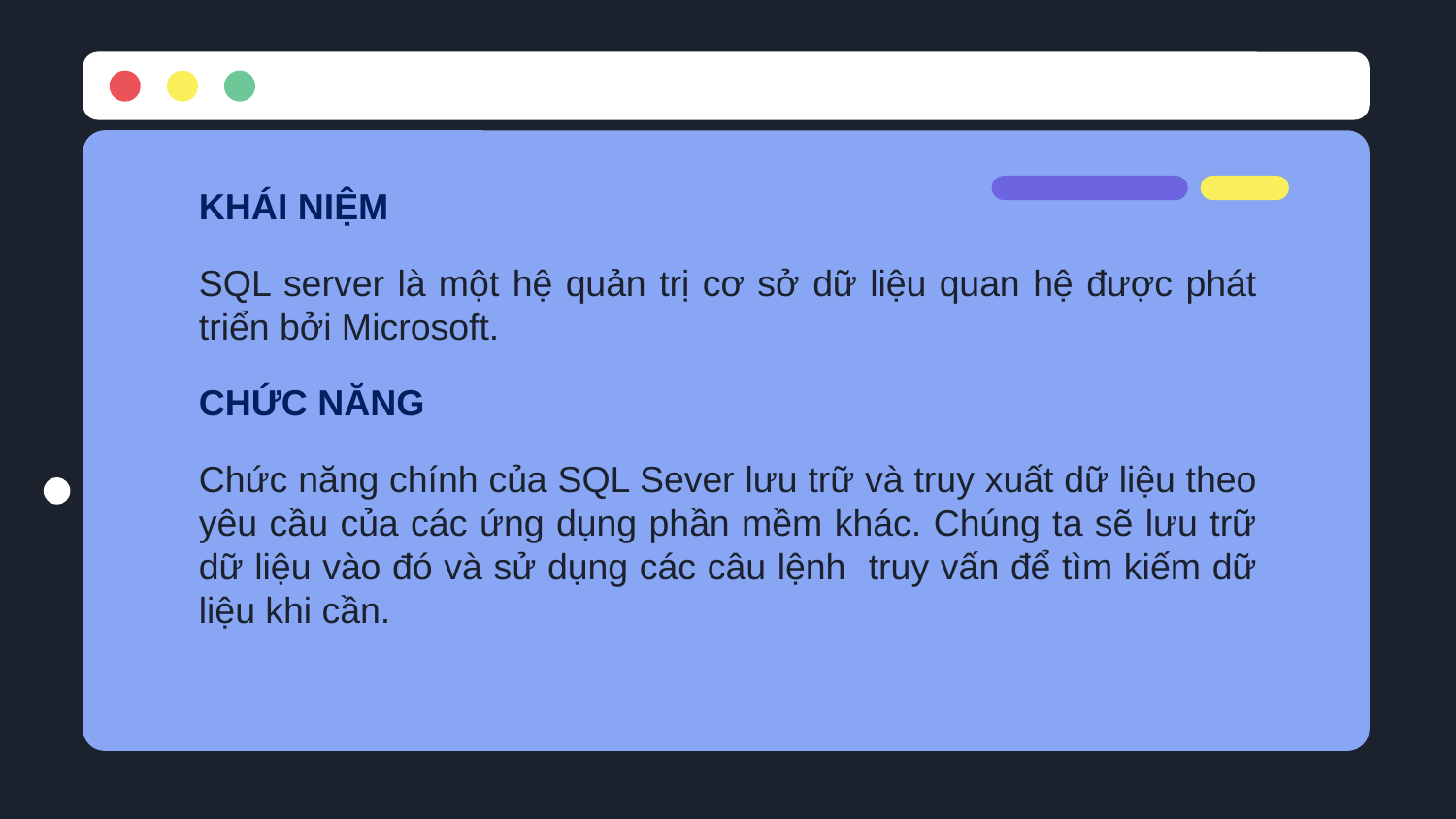

KHÁI NIỆM
SQL server là một hệ quản trị cơ sở dữ liệu quan hệ được phát triển bởi Microsoft.
CHỨC NĂNG
Chức năng chính của SQL Sever lưu trữ và truy xuất dữ liệu theo yêu cầu của các ứng dụng phần mềm khác. Chúng ta sẽ lưu trữ dữ liệu vào đó và sử dụng các câu lệnh  truy vấn để tìm kiếm dữ liệu khi cần.